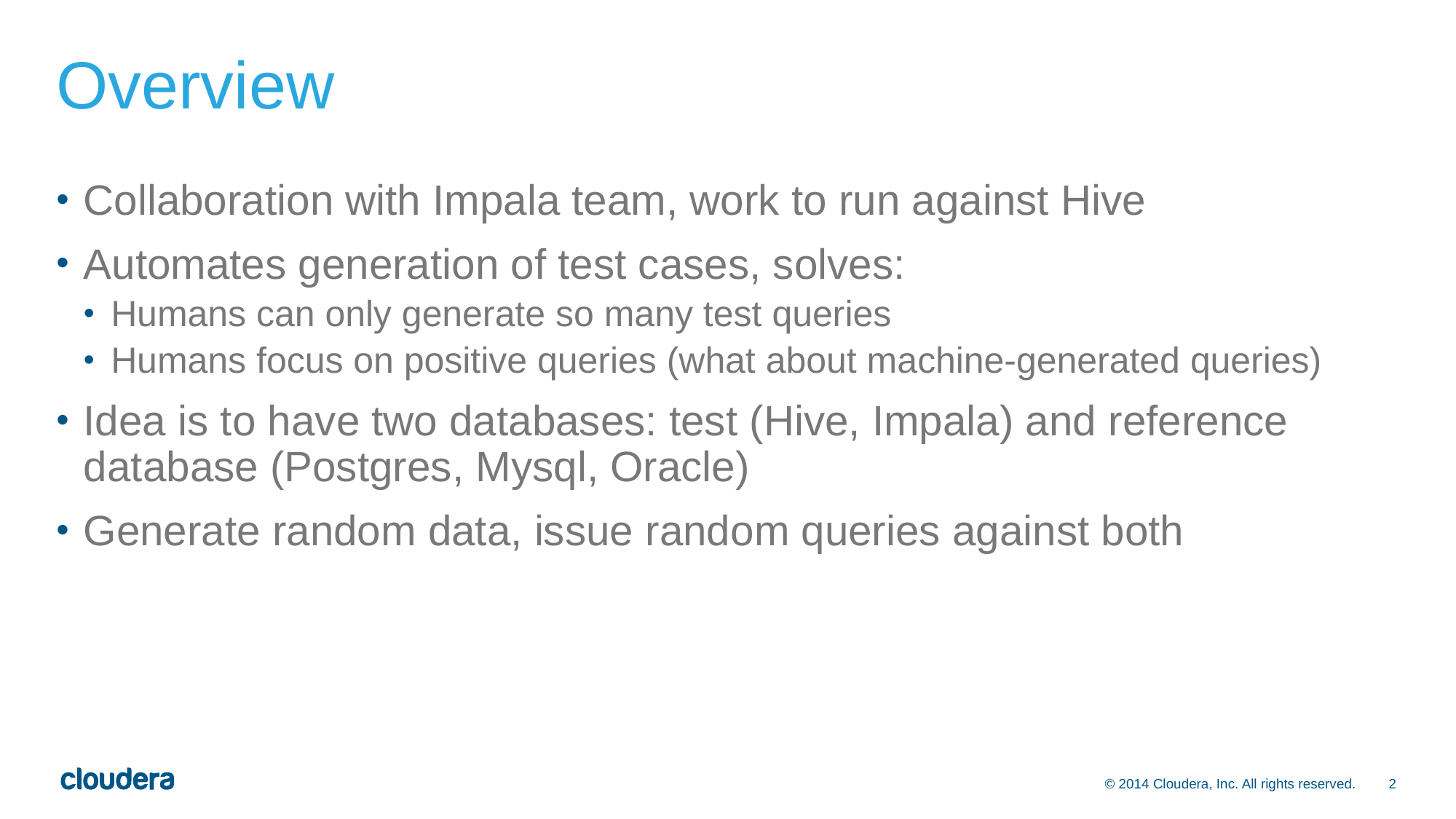

# Overview
Collaboration with Impala team, work to run against Hive
Automates generation of test cases, solves:
Humans can only generate so many test queries
Humans focus on positive queries (what about machine-generated queries)
Idea is to have two databases: test (Hive, Impala) and reference database (Postgres, Mysql, Oracle)
Generate random data, issue random queries against both